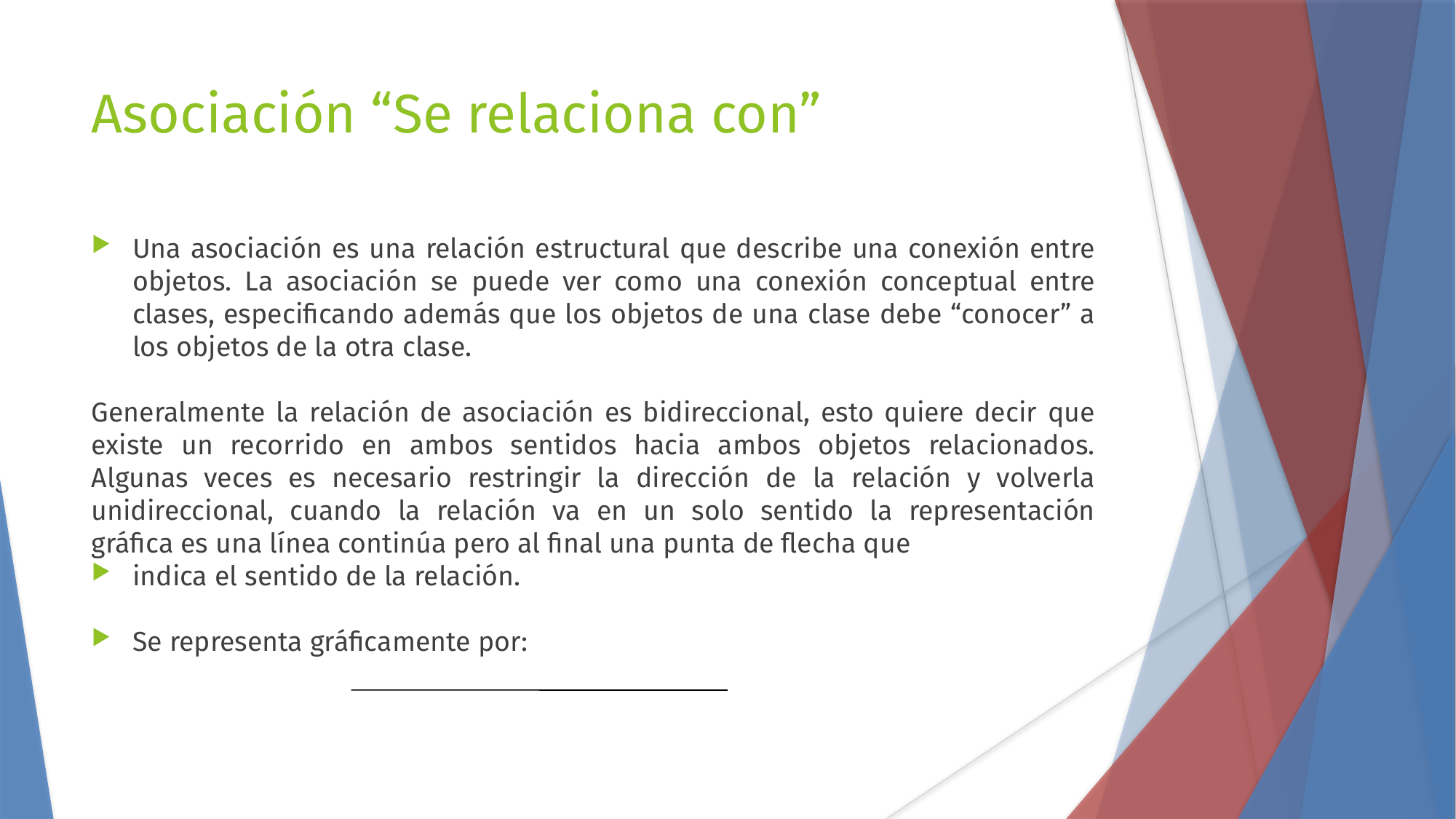

Asociación “Se relaciona con”

Una asociación es una relación estructural que describe una conexión entre objetos. La asociación se puede ver como una conexión conceptual entre clases, especificando además que los objetos de una clase debe “conocer” a los objetos de la otra clase.

Generalmente la relación de asociación es bidireccional, esto quiere decir que existe un recorrido en ambos sentidos hacia ambos objetos relacionados. Algunas veces es necesario restringir la dirección de la relación y volverla unidireccional, cuando la relación va en un solo sentido la representación gráfica es una línea continúa pero al final una punta de flecha que
indica el sentido de la relación.

Se representa gráficamente por: